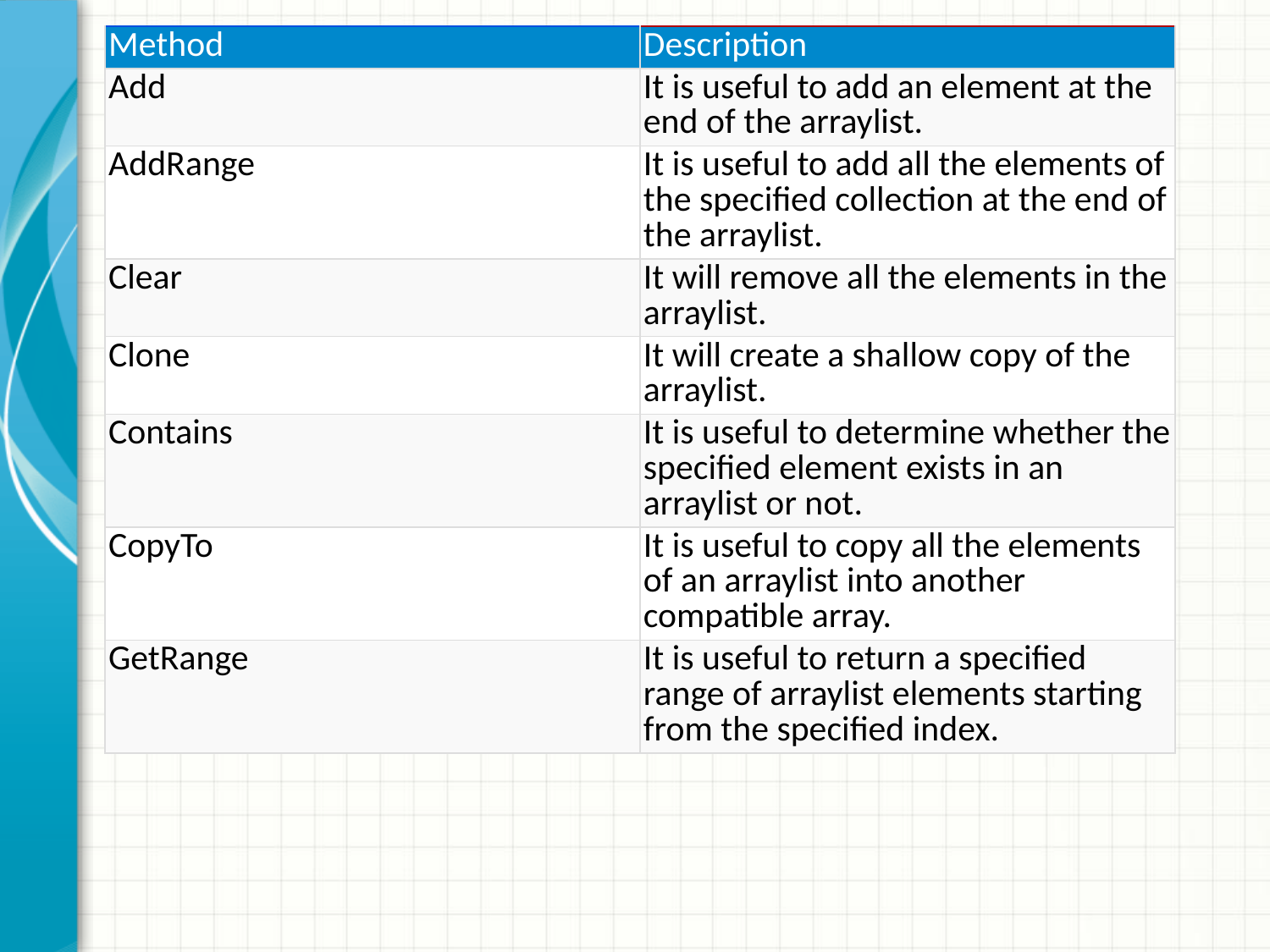

| Method | Description |
| --- | --- |
| Add | It is useful to add an element at the end of the arraylist. |
| AddRange | It is useful to add all the elements of the specified collection at the end of the arraylist. |
| Clear | It will remove all the elements in the arraylist. |
| Clone | It will create a shallow copy of the arraylist. |
| Contains | It is useful to determine whether the specified element exists in an arraylist or not. |
| CopyTo | It is useful to copy all the elements of an arraylist into another compatible array. |
| GetRange | It is useful to return a specified range of arraylist elements starting from the specified index. |